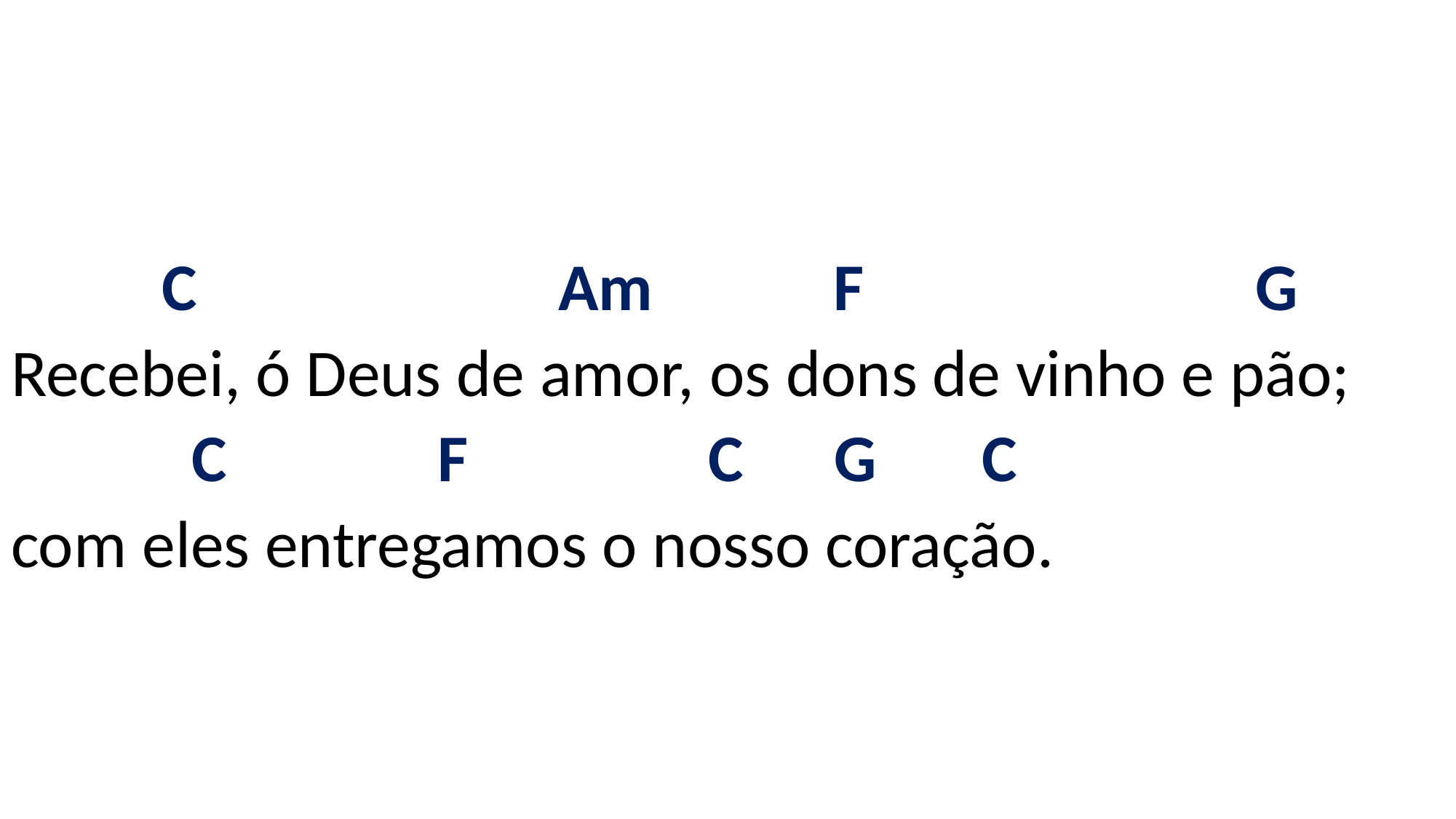

# C                        Am            F                          G Recebei, ó Deus de amor, os dons de vinho e pão; C              F                C      G       C com eles entregamos o nosso coração.